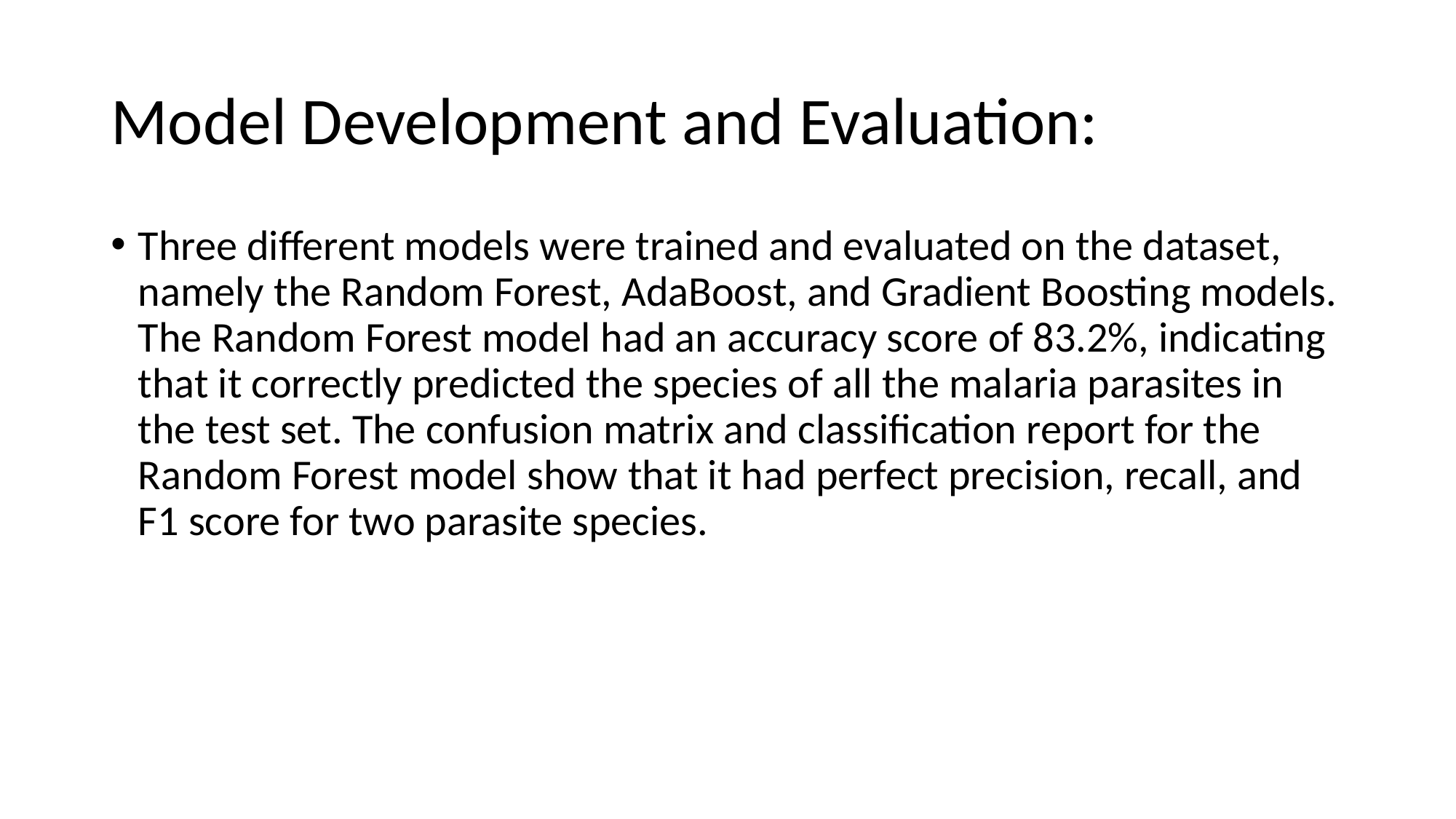

# Model Development and Evaluation:
Three different models were trained and evaluated on the dataset, namely the Random Forest, AdaBoost, and Gradient Boosting models. The Random Forest model had an accuracy score of 83.2%, indicating that it correctly predicted the species of all the malaria parasites in the test set. The confusion matrix and classification report for the Random Forest model show that it had perfect precision, recall, and F1 score for two parasite species.